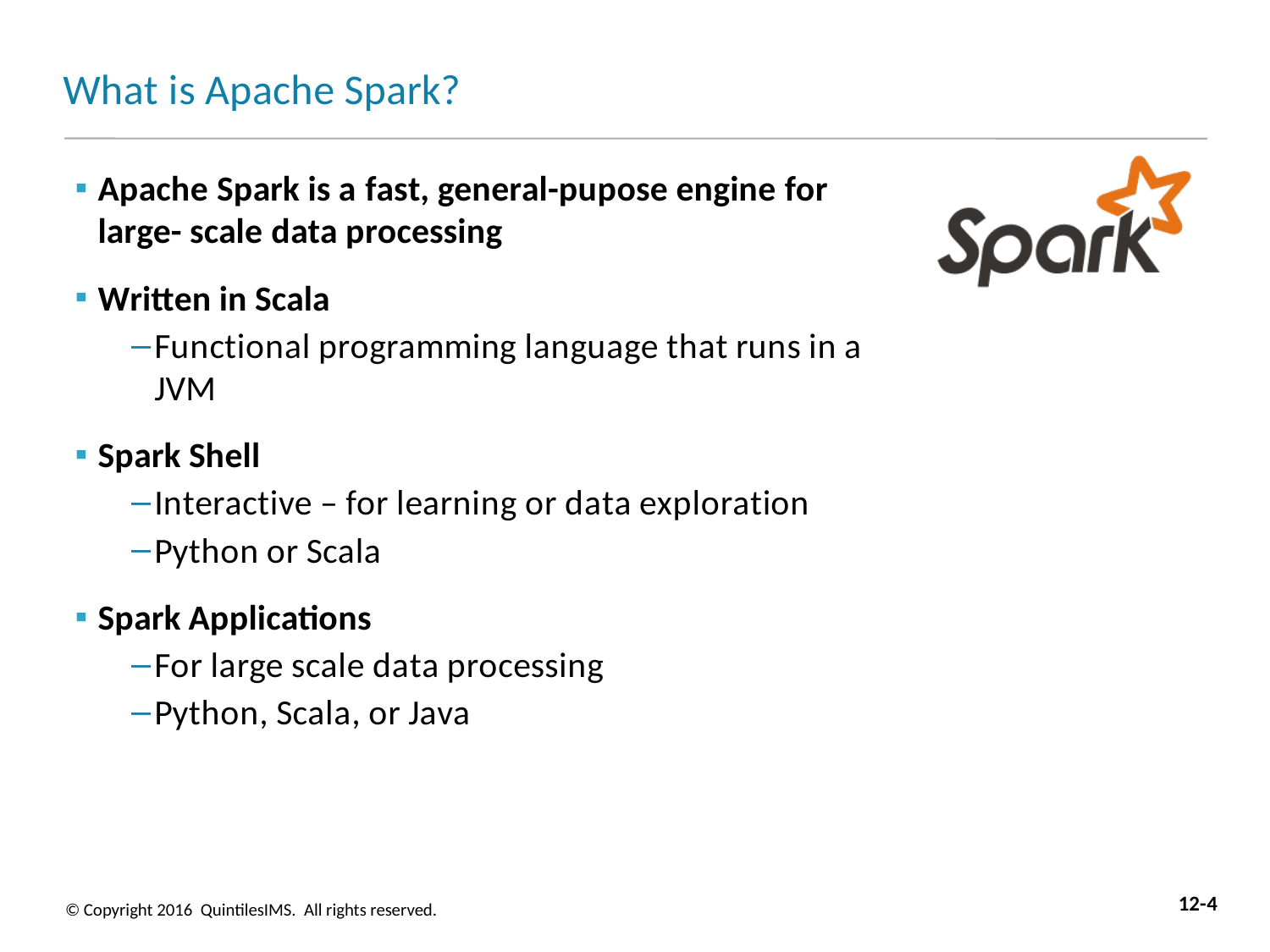

# What is Apache Spark?

Apache Spark is a fast, general-pupose engine for large- scale data processing
Written in Scala
Functional programming language that runs in a JVM
Spark Shell
Interactive – for learning or data exploration
Python or Scala
Spark Applications
For large scale data processing
Python, Scala, or Java
12-4
© Copyright 2016  QuintilesIMS.  All rights reserved.